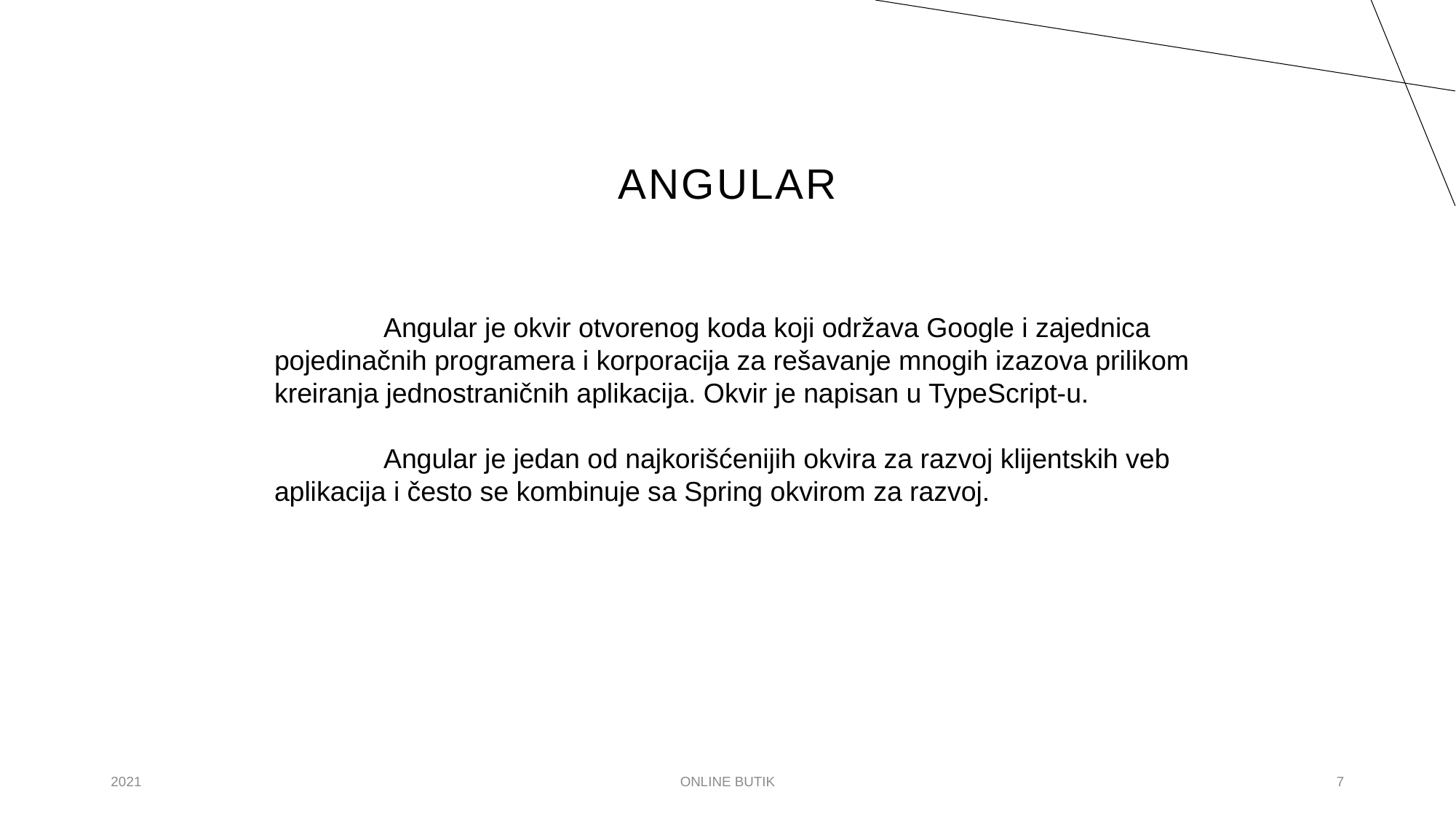

# Angular
	Angular je okvir otvorenog koda koji održava Google i zajednica pojedinačnih programera i korporacija za rešavanje mnogih izazova prilikom kreiranja jednostraničnih aplikacija. Okvir je napisan u TypeScript-u.

	Angular je jedan od najkorišćenijih okvira za razvoj klijentskih veb aplikacija i često se kombinuje sa Spring okvirom za razvoj.
2021
ONLINE BUTIK
7